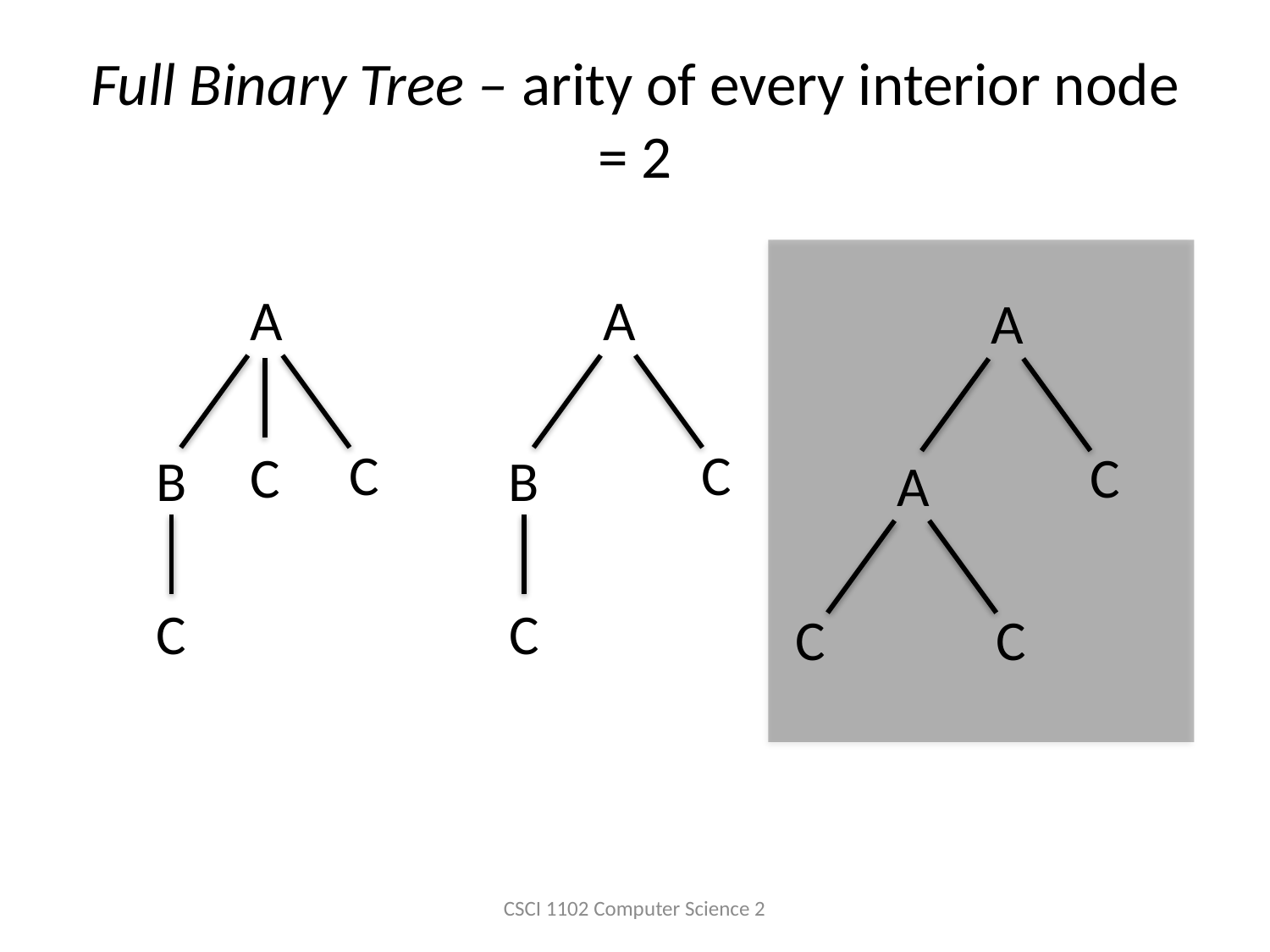

# Full Binary Tree – arity of every interior node = 2

A
C
C
B
C
A
C
B
C
A
C
A
C
C

CSCI 1102 Computer Science 2